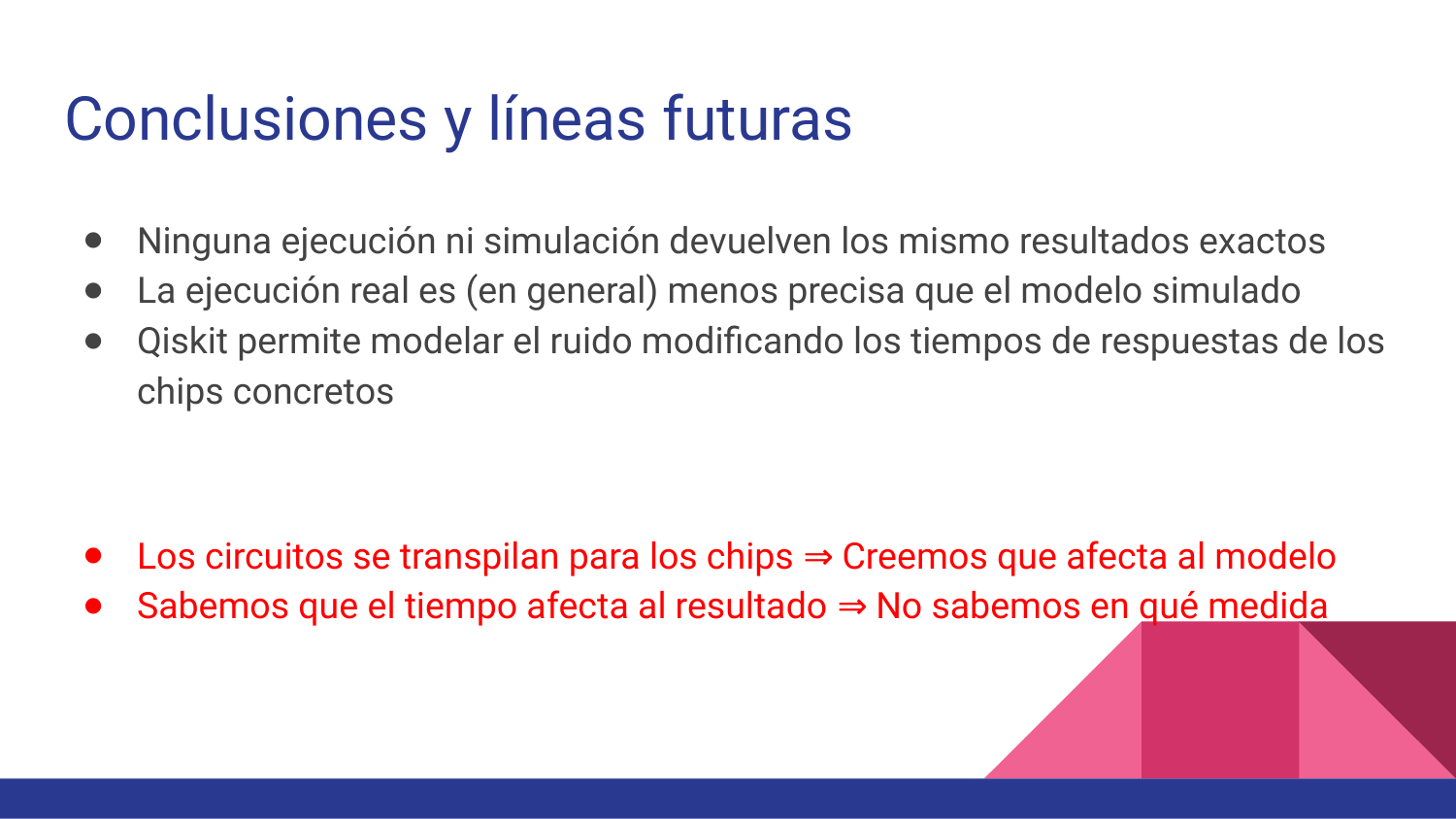

# Conclusiones y líneas futuras
Ninguna ejecución ni simulación devuelven los mismo resultados exactos
La ejecución real es (en general) menos precisa que el modelo simulado
Qiskit permite modelar el ruido modificando los tiempos de respuestas de los chips concretos

Los circuitos se transpilan para los chips ⇒ Creemos que afecta al modelo
Sabemos que el tiempo afecta al resultado ⇒ No sabemos en qué medida